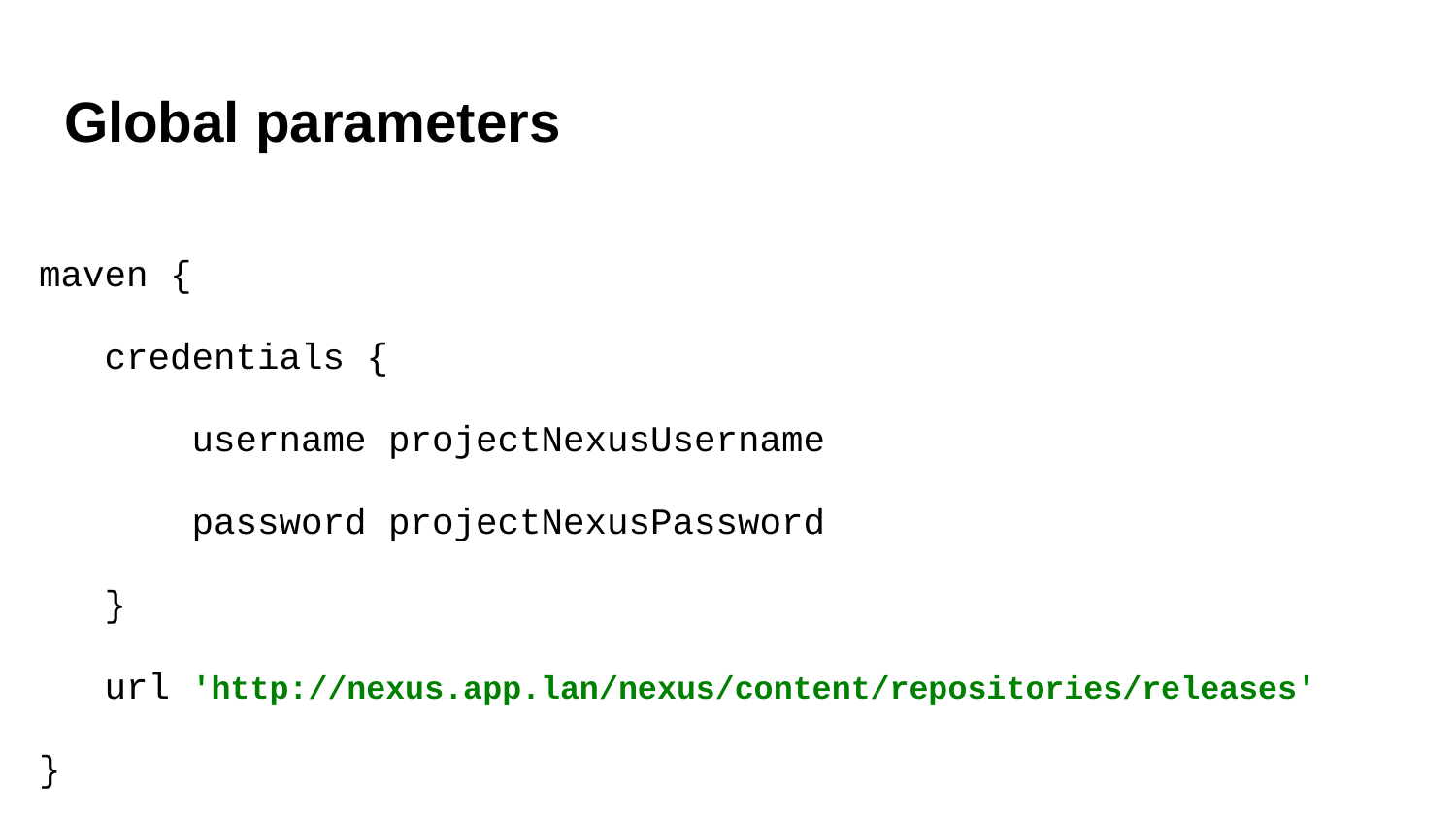

# Global parameters
maven {
   credentials {
       username projectNexusUsername
       password projectNexusPassword
   }
   url 'http://nexus.app.lan/nexus/content/repositories/releases'
}